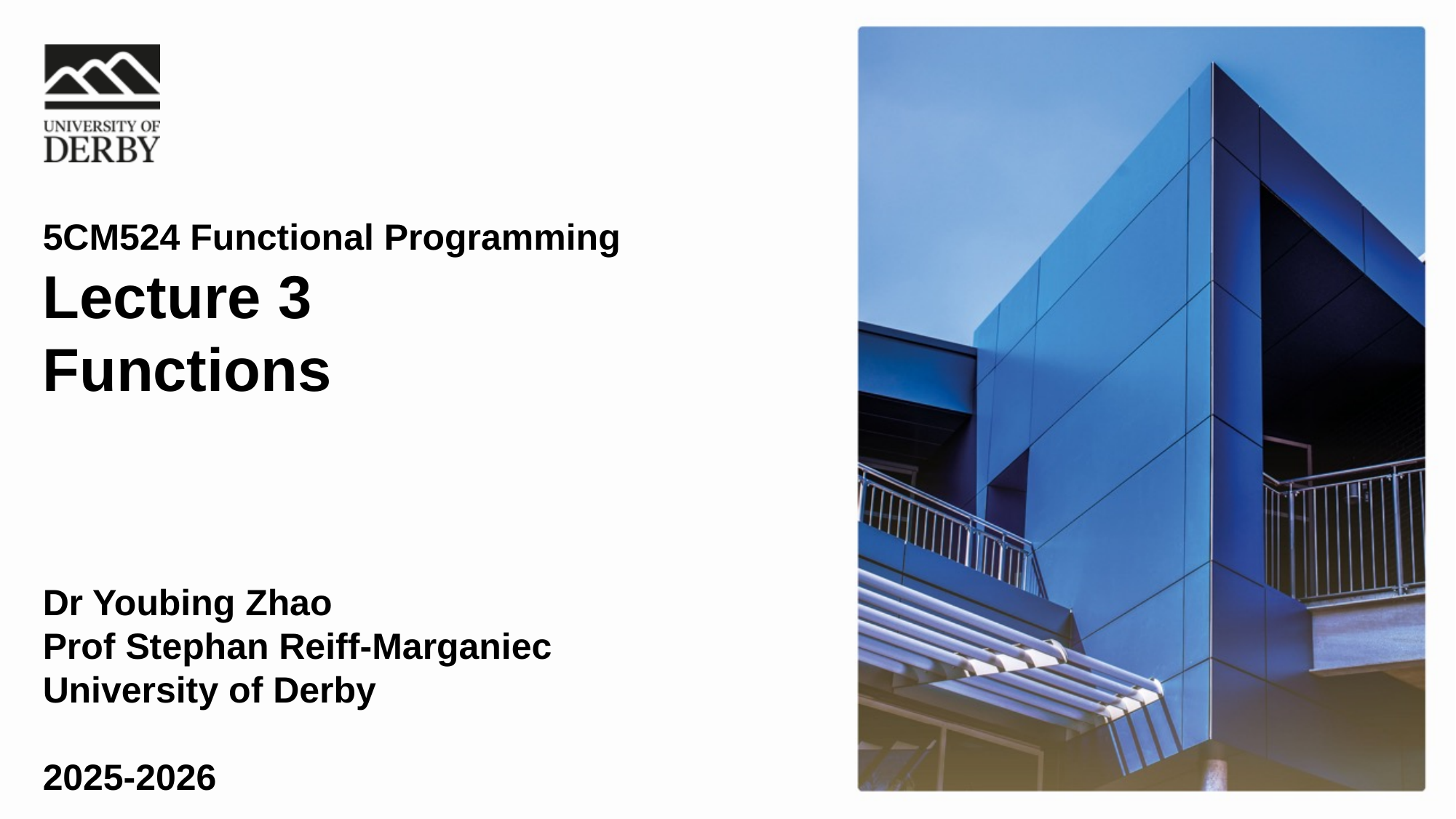

5CM524 Functional Programming
Lecture 3
Functions
Dr Youbing Zhao
Prof Stephan Reiff-Marganiec University of Derby

2025-2026